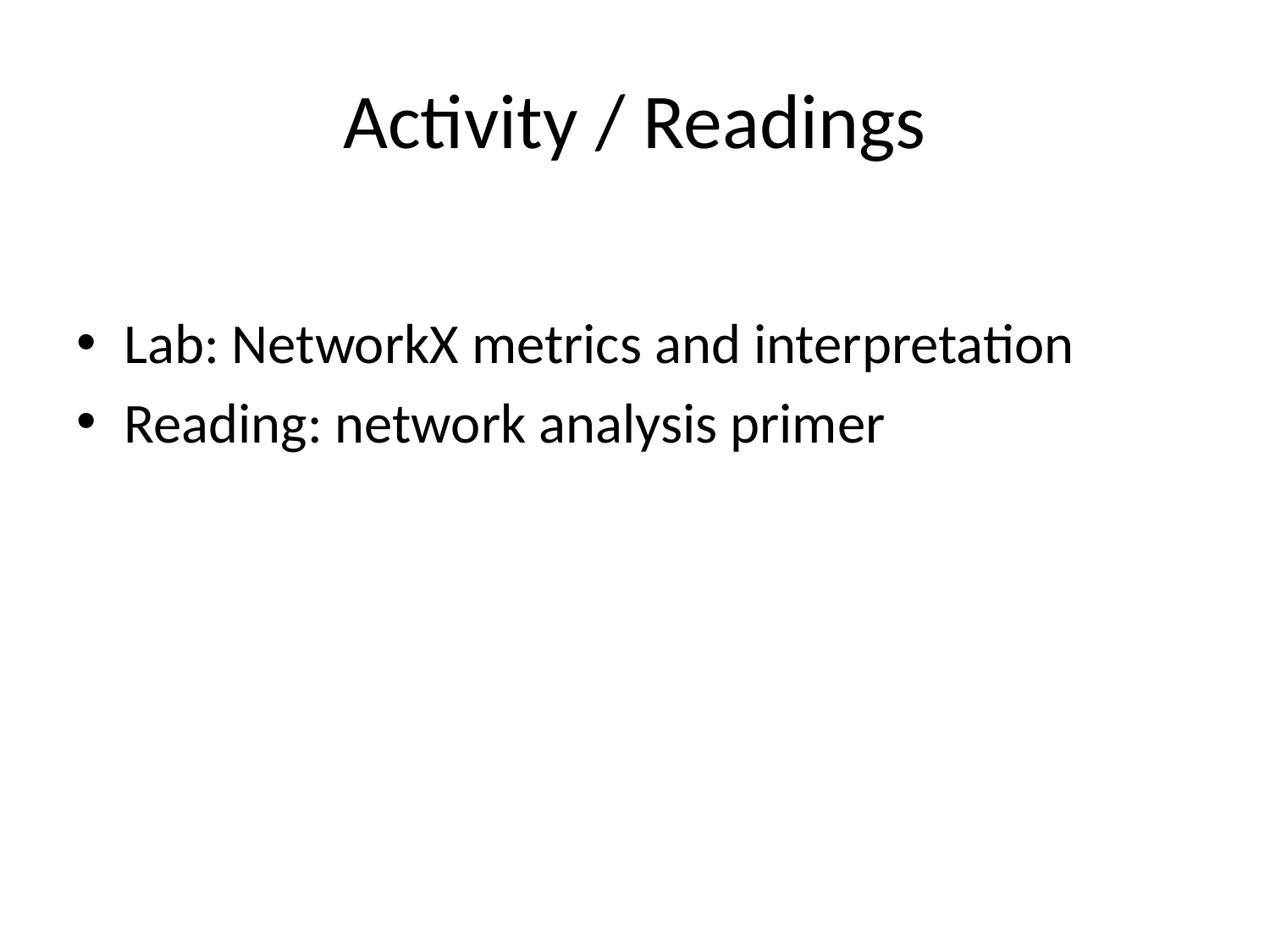

# Activity / Readings

Lab: NetworkX metrics and interpretation
Reading: network analysis primer